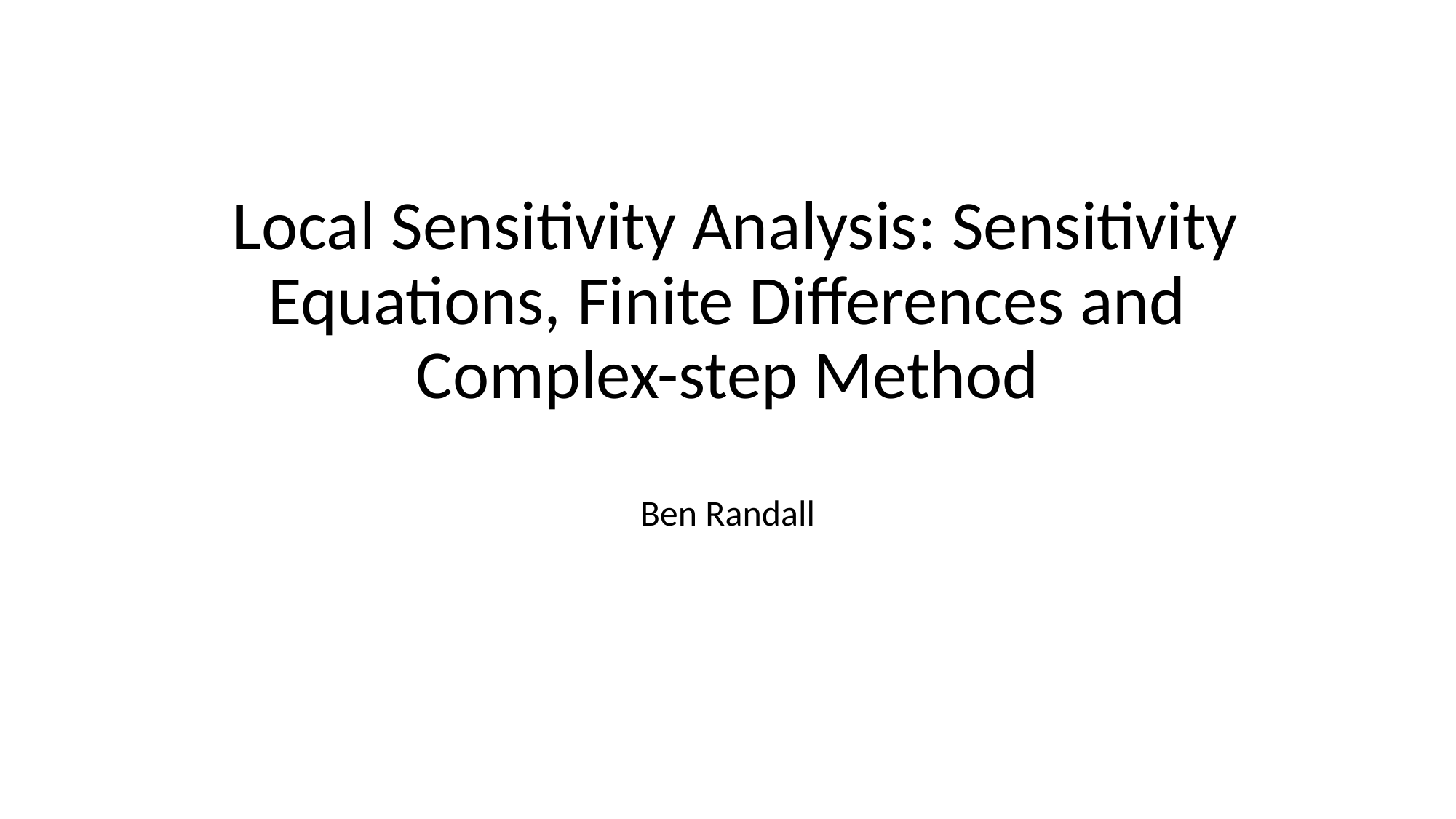

# Local Sensitivity Analysis: Sensitivity Equations, Finite Differences and Complex-step Method

Ben Randall